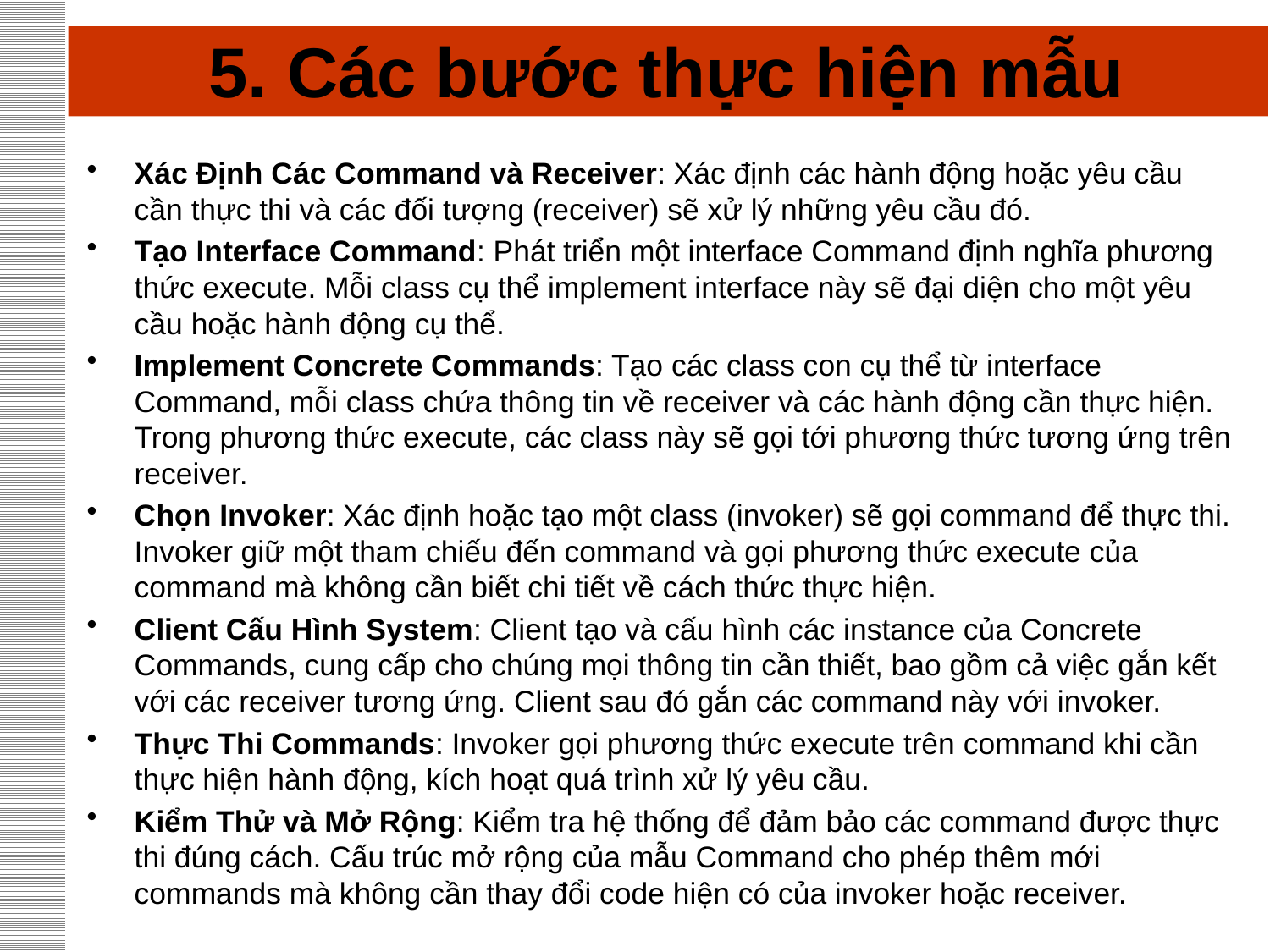

# 5. Các bước thực hiện mẫu
Xác Định Các Command và Receiver: Xác định các hành động hoặc yêu cầu cần thực thi và các đối tượng (receiver) sẽ xử lý những yêu cầu đó.
Tạo Interface Command: Phát triển một interface Command định nghĩa phương thức execute. Mỗi class cụ thể implement interface này sẽ đại diện cho một yêu cầu hoặc hành động cụ thể.
Implement Concrete Commands: Tạo các class con cụ thể từ interface Command, mỗi class chứa thông tin về receiver và các hành động cần thực hiện. Trong phương thức execute, các class này sẽ gọi tới phương thức tương ứng trên receiver.
Chọn Invoker: Xác định hoặc tạo một class (invoker) sẽ gọi command để thực thi. Invoker giữ một tham chiếu đến command và gọi phương thức execute của command mà không cần biết chi tiết về cách thức thực hiện.
Client Cấu Hình System: Client tạo và cấu hình các instance của Concrete Commands, cung cấp cho chúng mọi thông tin cần thiết, bao gồm cả việc gắn kết với các receiver tương ứng. Client sau đó gắn các command này với invoker.
Thực Thi Commands: Invoker gọi phương thức execute trên command khi cần thực hiện hành động, kích hoạt quá trình xử lý yêu cầu.
Kiểm Thử và Mở Rộng: Kiểm tra hệ thống để đảm bảo các command được thực thi đúng cách. Cấu trúc mở rộng của mẫu Command cho phép thêm mới commands mà không cần thay đổi code hiện có của invoker hoặc receiver.